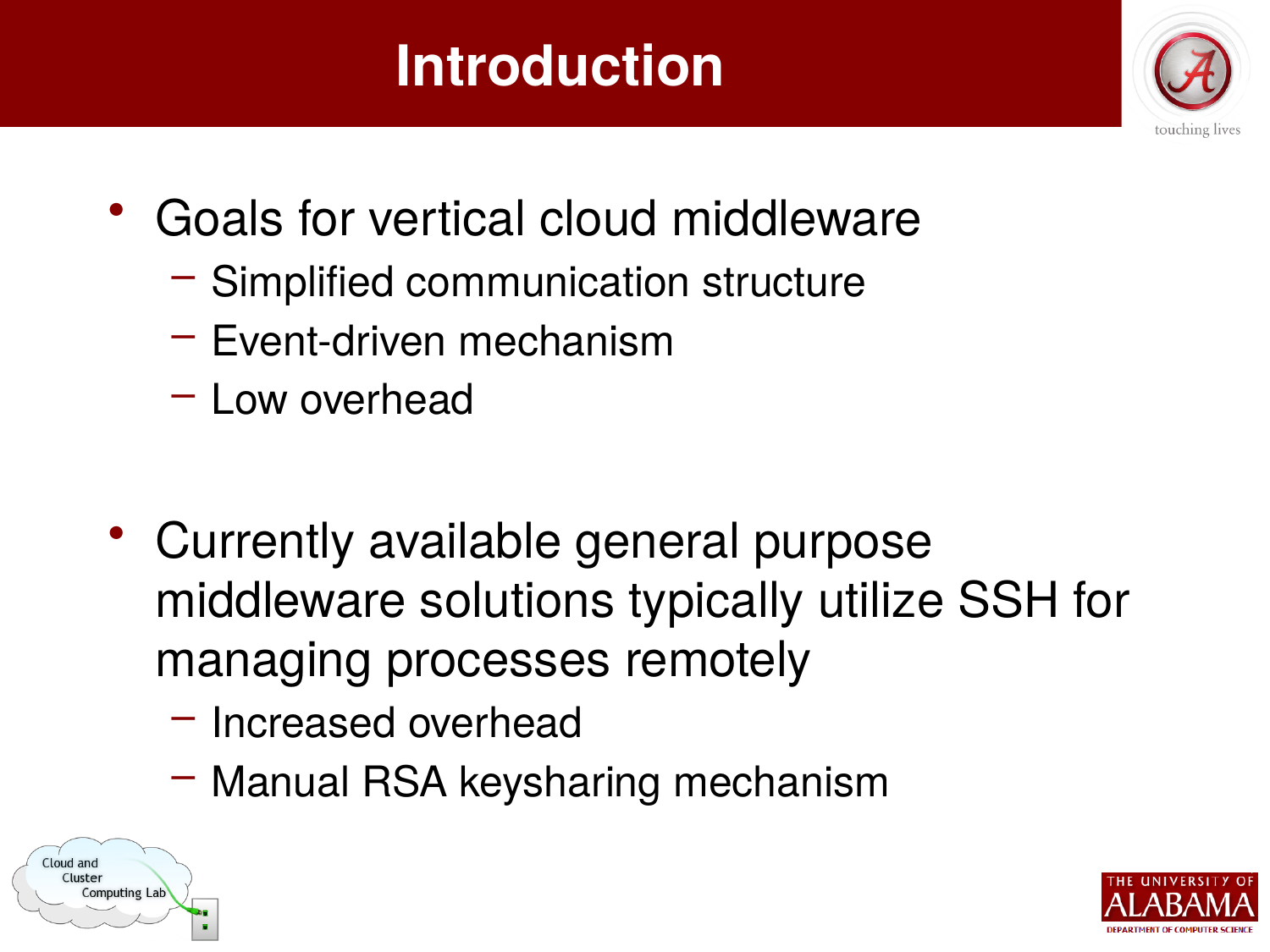

# Introduction
Goals for vertical cloud middleware
Simplified communication structure
Event-driven mechanism
Low overhead

Currently available general purpose middleware solutions typically utilize SSH for managing processes remotely
Increased overhead
Manual RSA keysharing mechanism